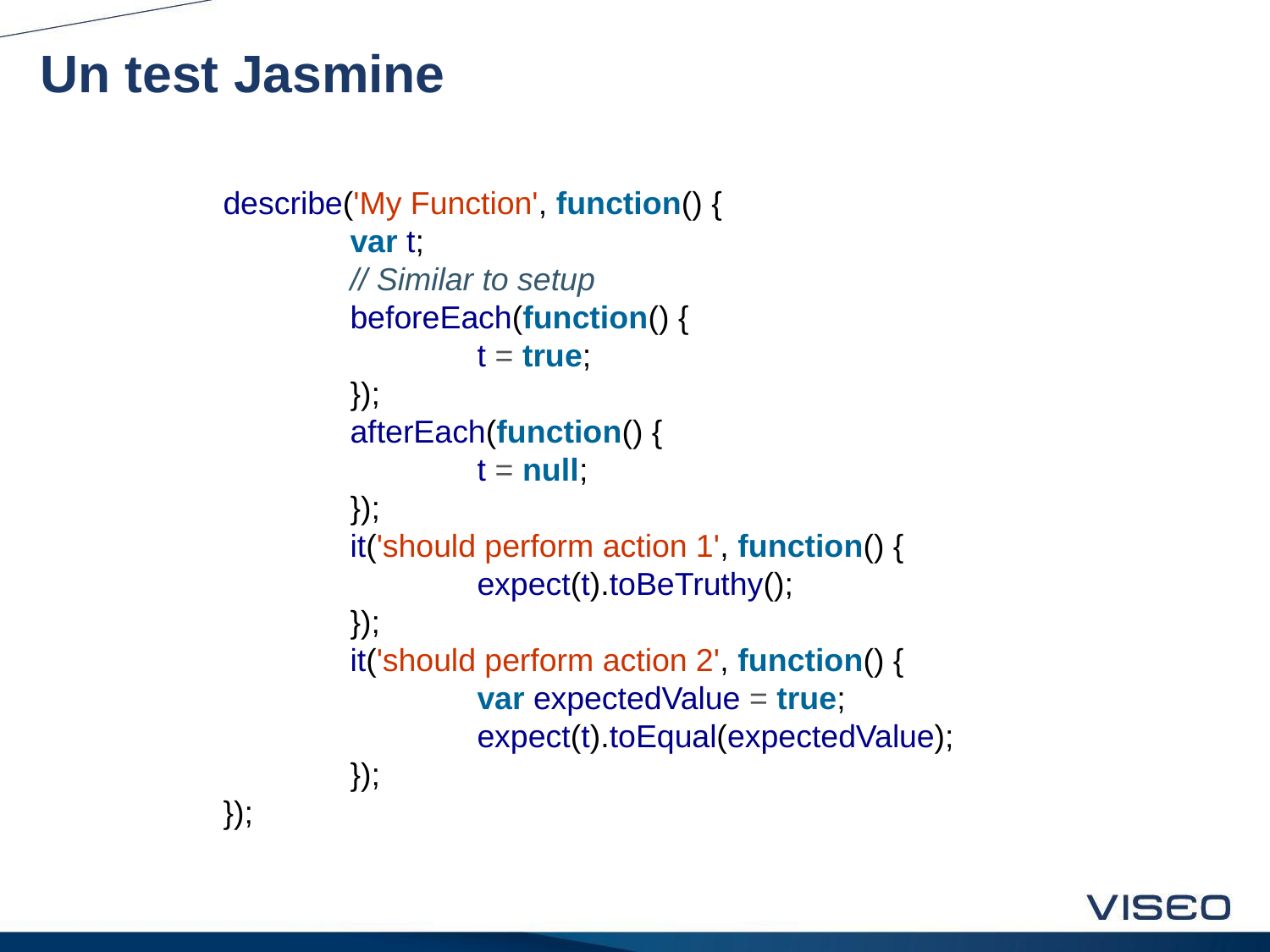

# Un test Jasmine
describe('My Function', function() {
	var t;
	// Similar to setup
	beforeEach(function() {
		t = true;
	});
	afterEach(function() {
		t = null;
	});
	it('should perform action 1', function() {
		expect(t).toBeTruthy();
	});
	it('should perform action 2', function() {
		var expectedValue = true;
		expect(t).toEqual(expectedValue);
	});
});